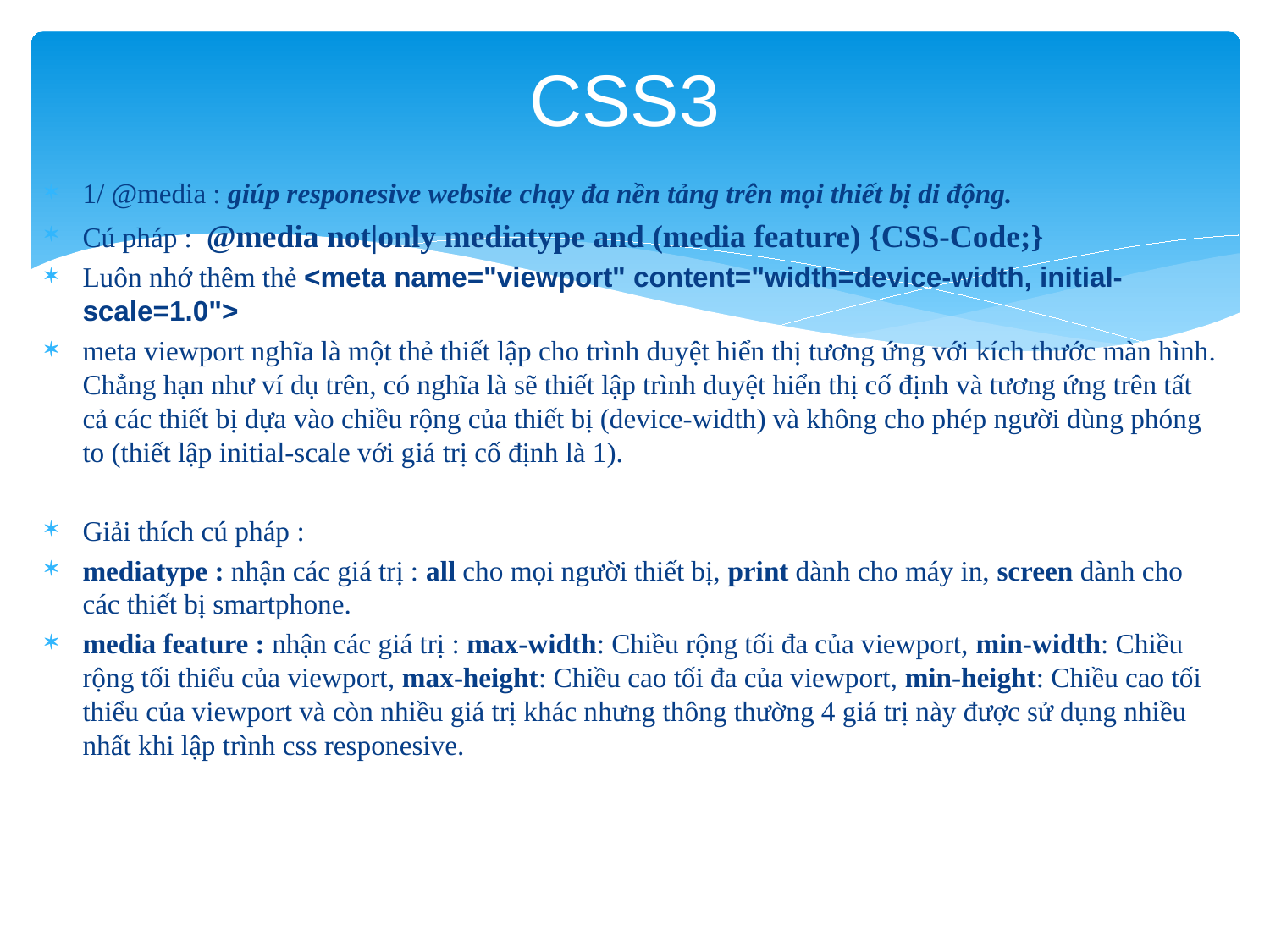

# CSS3
1/ @media : giúp responesive website chạy đa nền tảng trên mọi thiết bị di động.
Cú pháp :  @media not|only mediatype and (media feature) {CSS-Code;}
Luôn nhớ thêm thẻ <meta name="viewport" content="width=device-width, initial-scale=1.0">
meta viewport nghĩa là một thẻ thiết lập cho trình duyệt hiển thị tương ứng với kích thước màn hình. Chẳng hạn như ví dụ trên, có nghĩa là sẽ thiết lập trình duyệt hiển thị cố định và tương ứng trên tất cả các thiết bị dựa vào chiều rộng của thiết bị (device-width) và không cho phép người dùng phóng to (thiết lập initial-scale với giá trị cố định là 1).

Giải thích cú pháp :
mediatype : nhận các giá trị : all cho mọi người thiết bị, print dành cho máy in, screen dành cho các thiết bị smartphone.
media feature : nhận các giá trị : max-width: Chiều rộng tối đa của viewport, min-width: Chiều rộng tối thiểu của viewport, max-height: Chiều cao tối đa của viewport, min-height: Chiều cao tối thiểu của viewport và còn nhiều giá trị khác nhưng thông thường 4 giá trị này được sử dụng nhiều nhất khi lập trình css responesive.